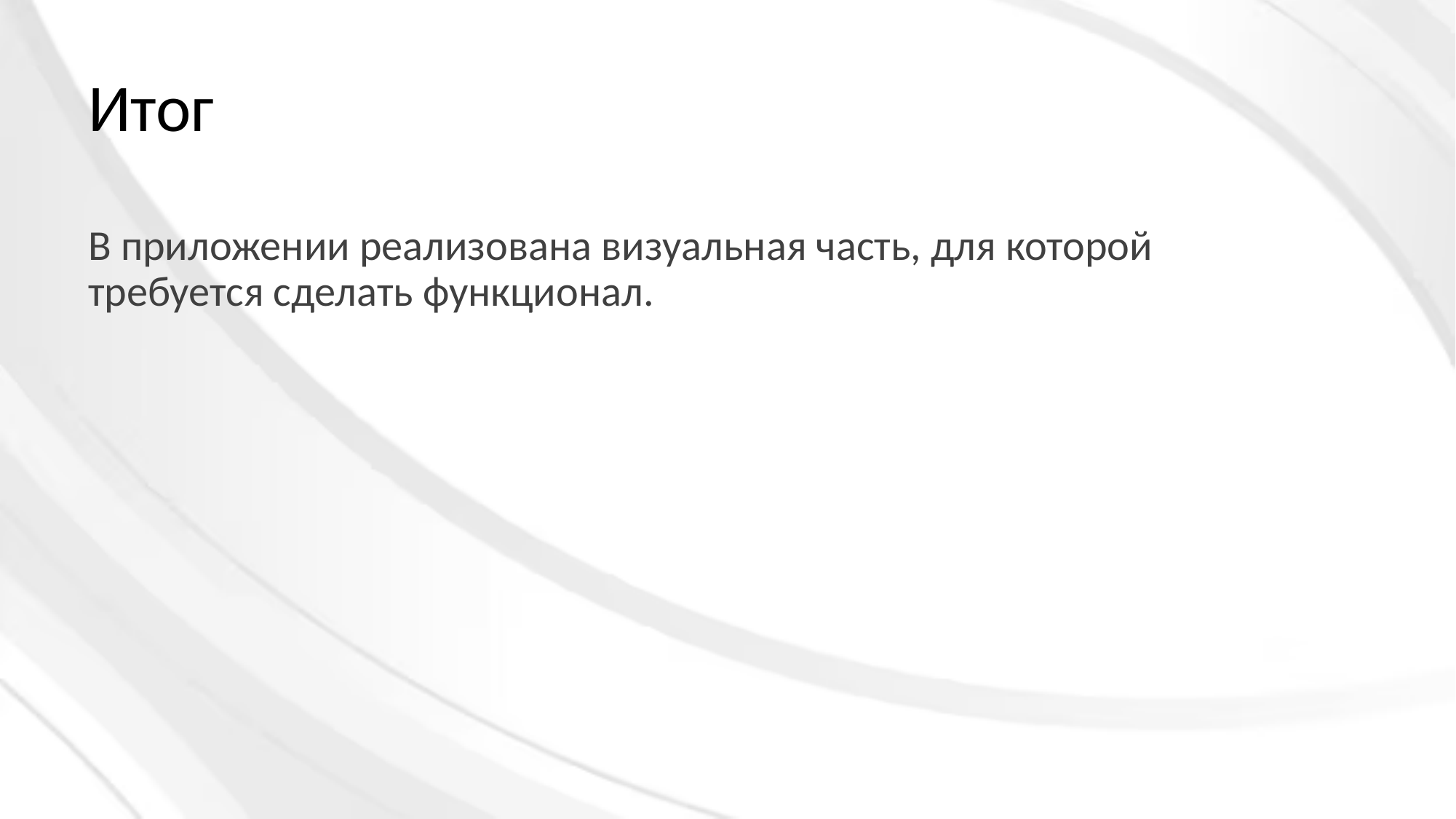

# Итог
В приложении реализована визуальная часть, для которой требуется сделать функционал.